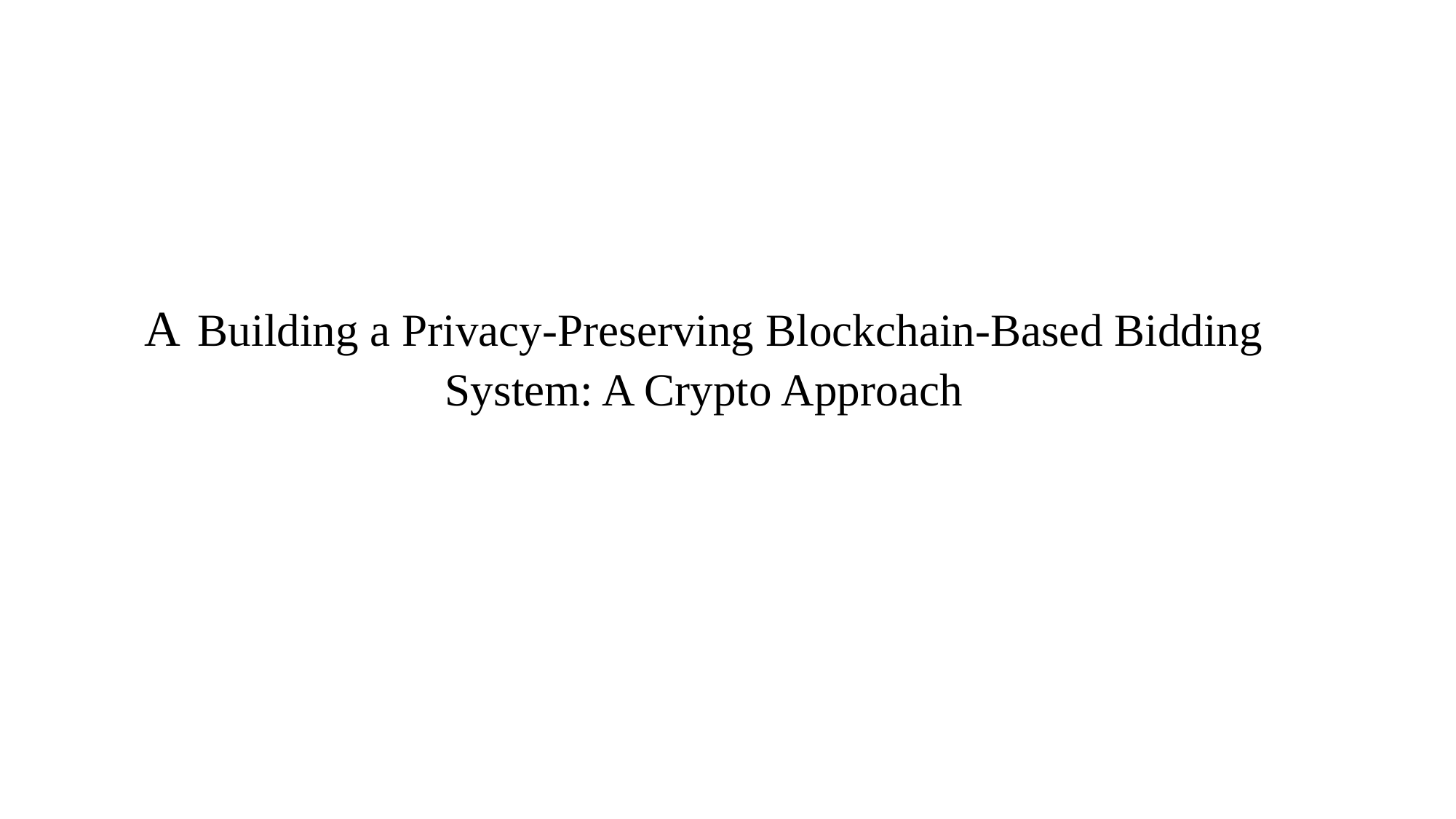

# A Building a Privacy-Preserving Blockchain-Based Bidding System: A Crypto Approach